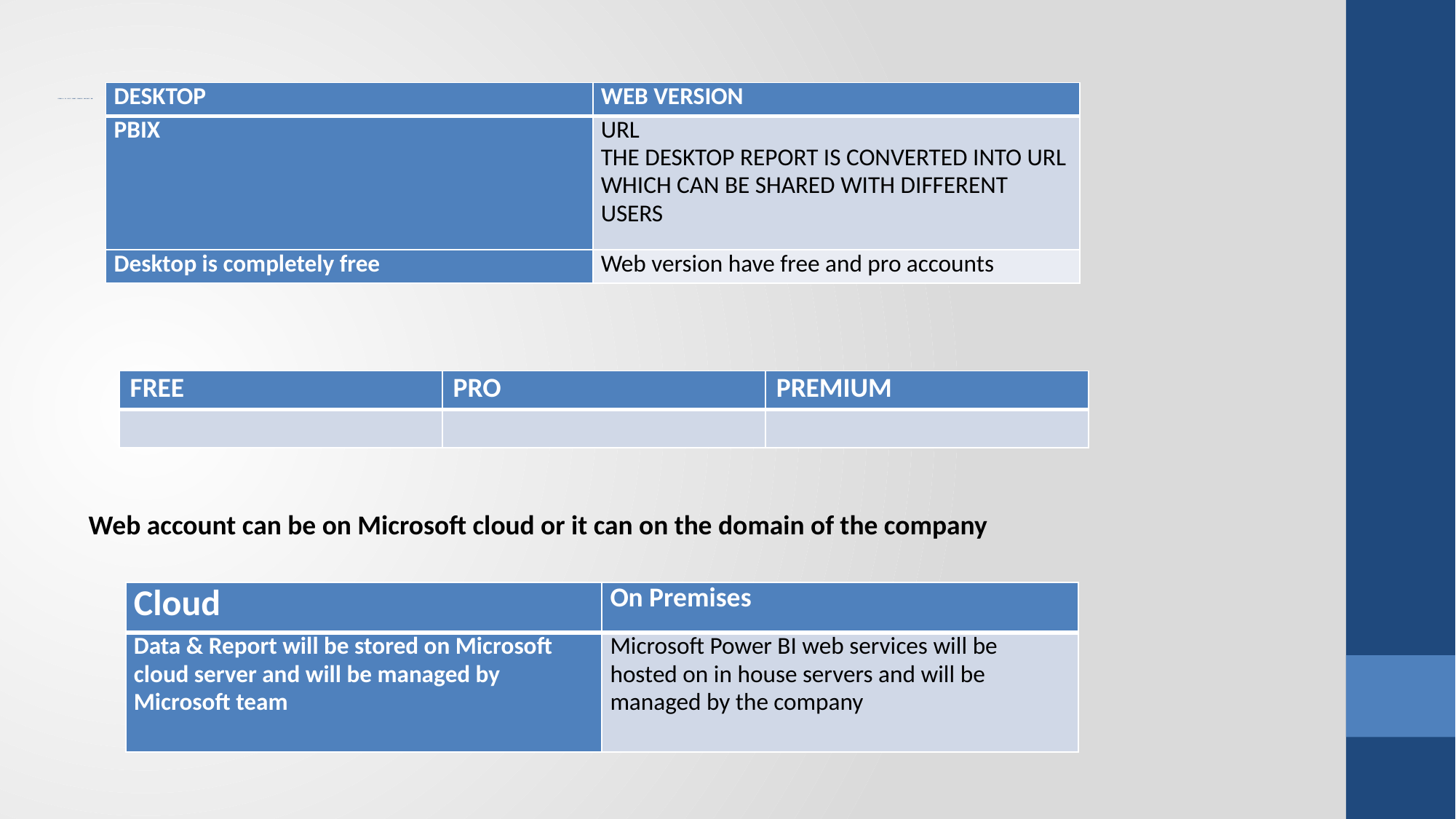

# WEB VERSIONS SUPPORTS THREE TYPES OF ACCOUNTS
| DESKTOP | WEB VERSION |
| --- | --- |
| PBIX | URL THE DESKTOP REPORT IS CONVERTED INTO URL WHICH CAN BE SHARED WITH DIFFERENT USERS |
| Desktop is completely free | Web version have free and pro accounts |

Web account can be on Microsoft cloud or it can on the domain of the company
| FREE | PRO | PREMIUM |
| --- | --- | --- |
|  |  |  |
| Cloud | On Premises |
| --- | --- |
| Data & Report will be stored on Microsoft cloud server and will be managed by Microsoft team | Microsoft Power BI web services will be hosted on in house servers and will be managed by the company |